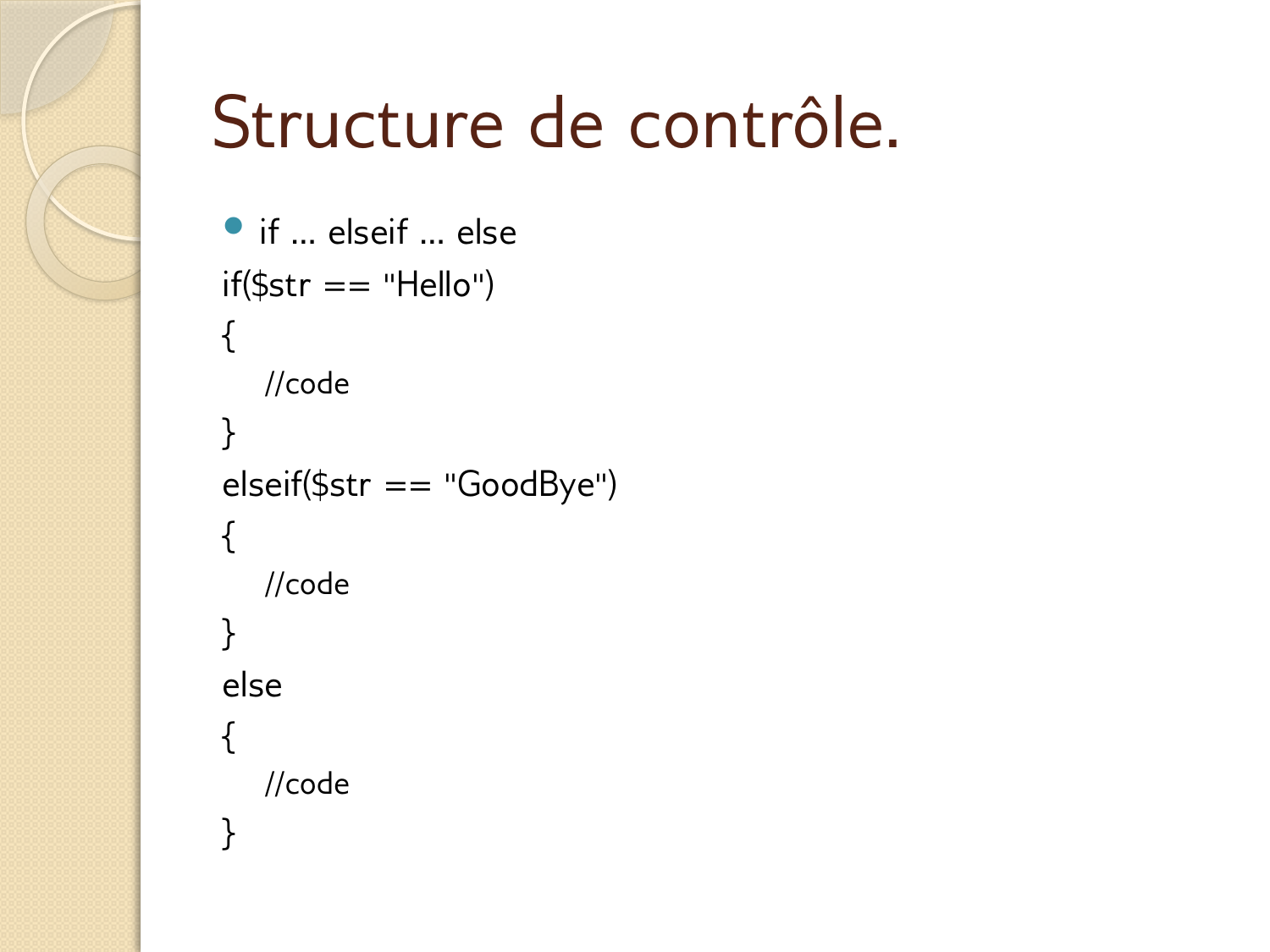

# Structure de contrôle.
if … elseif … else
if($str == "Hello")
{
//code
}
elseif($str == "GoodBye")
{
//code
}
else
{
//code
}